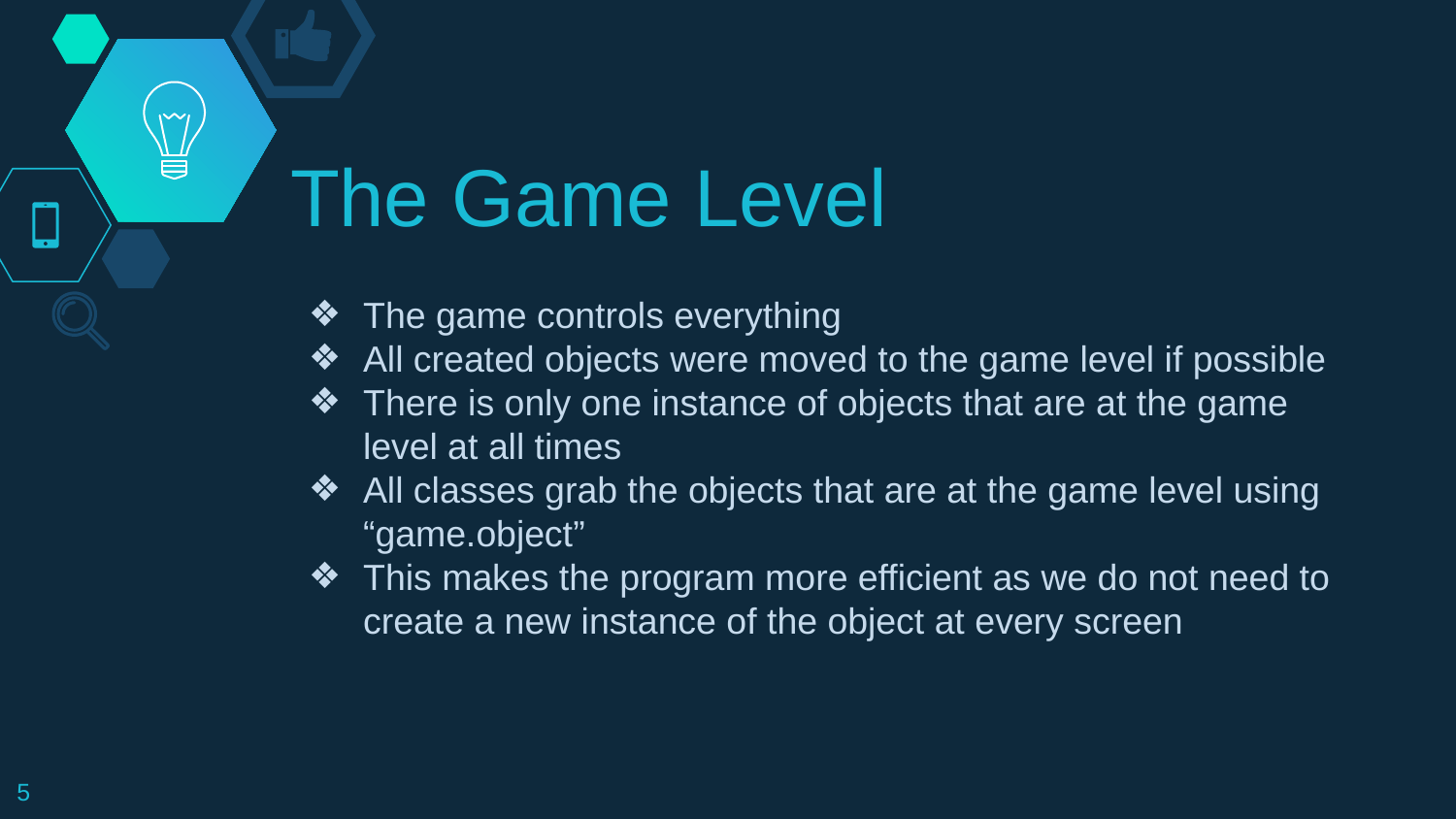

# The Game Level
The game controls everything
All created objects were moved to the game level if possible
There is only one instance of objects that are at the game level at all times
All classes grab the objects that are at the game level using “game.object”
This makes the program more efficient as we do not need to create a new instance of the object at every screen
5